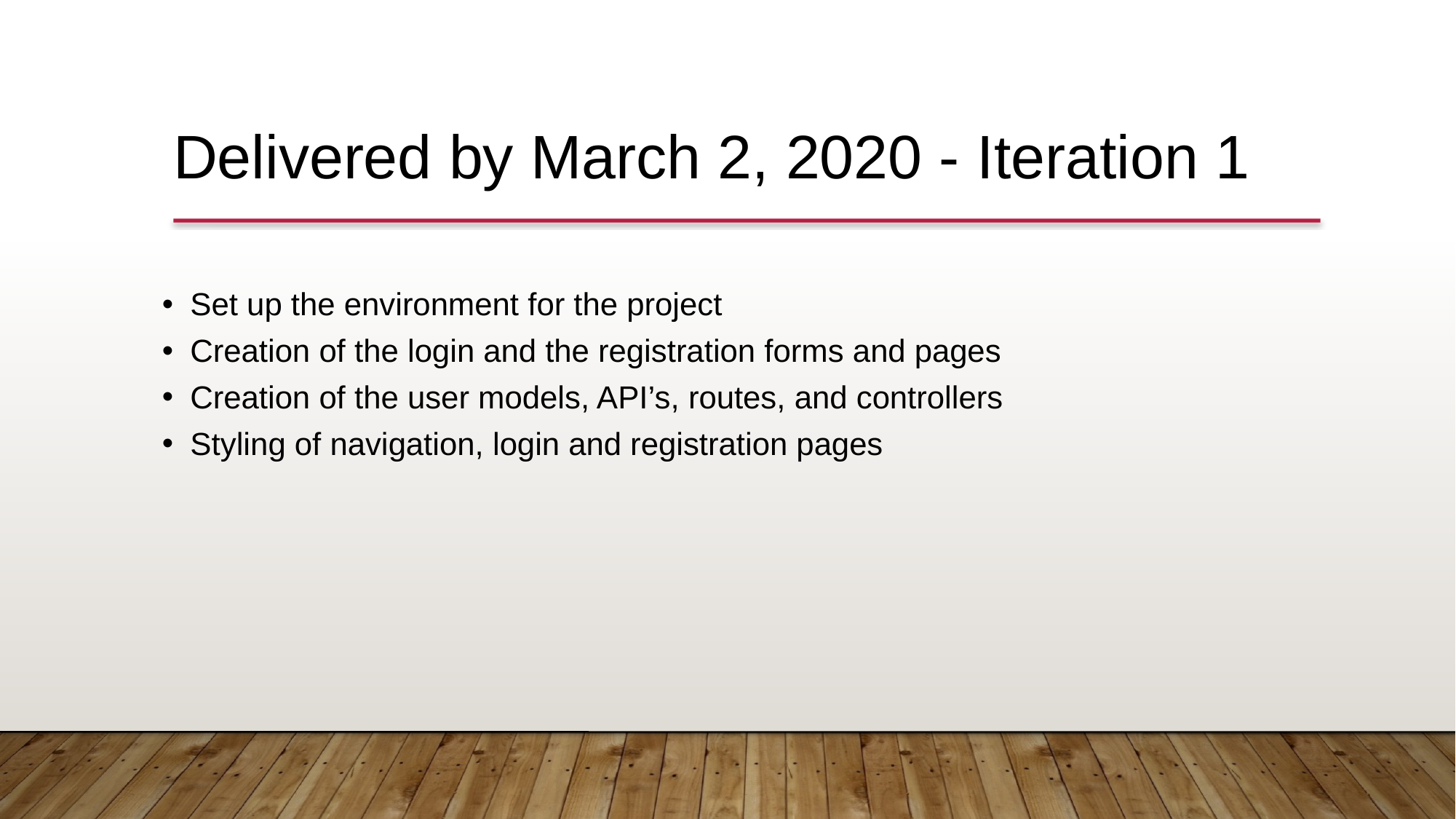

# Delivered by March 2, 2020 - Iteration 1
Set up the environment for the project
Creation of the login and the registration forms and pages
Creation of the user models, API’s, routes, and controllers
Styling of navigation, login and registration pages